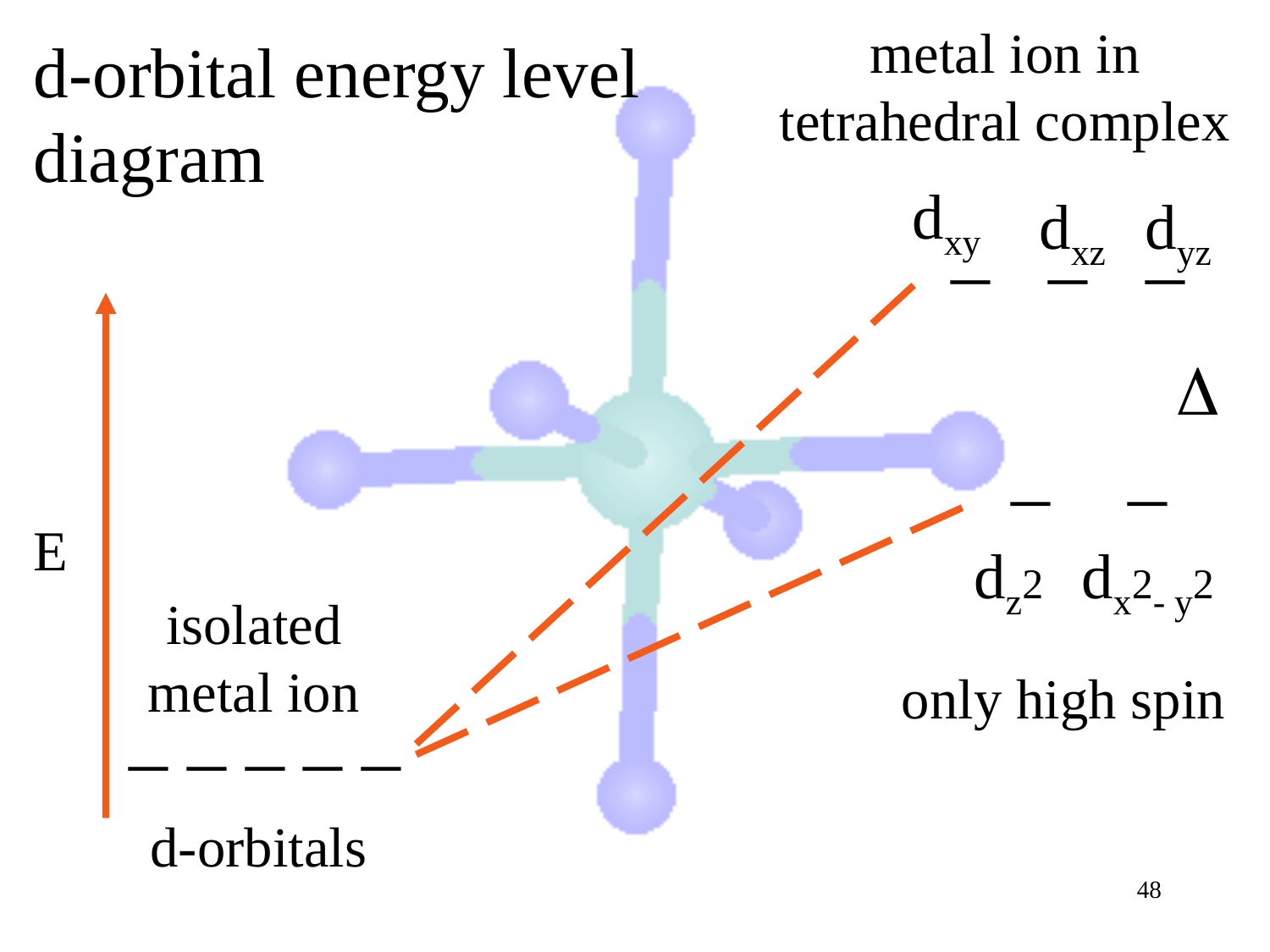

metal ion in tetrahedral complex
d-orbital energy level diagram
dxy
dxz
dyz
  _   _   _

Δ
    _    _

E
dz2
 dx2- y2
isolated metal ion
_ _ _ _ _
d-orbitals
only high spin
48